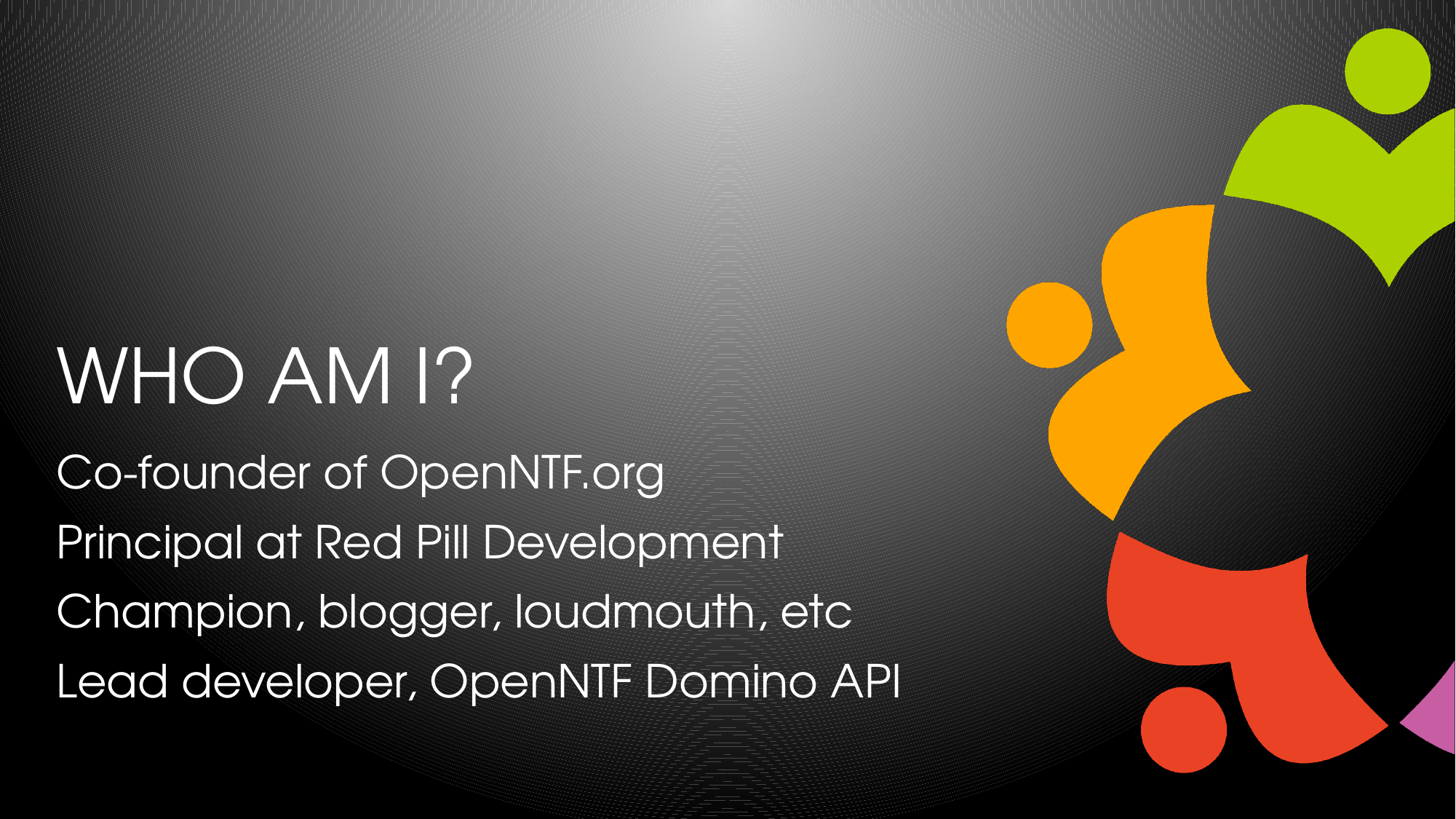

# Who Am I?
Co-founder of OpenNTF.org
Principal at Red Pill Development
Champion, blogger, loudmouth, etc
Lead developer, OpenNTF Domino API